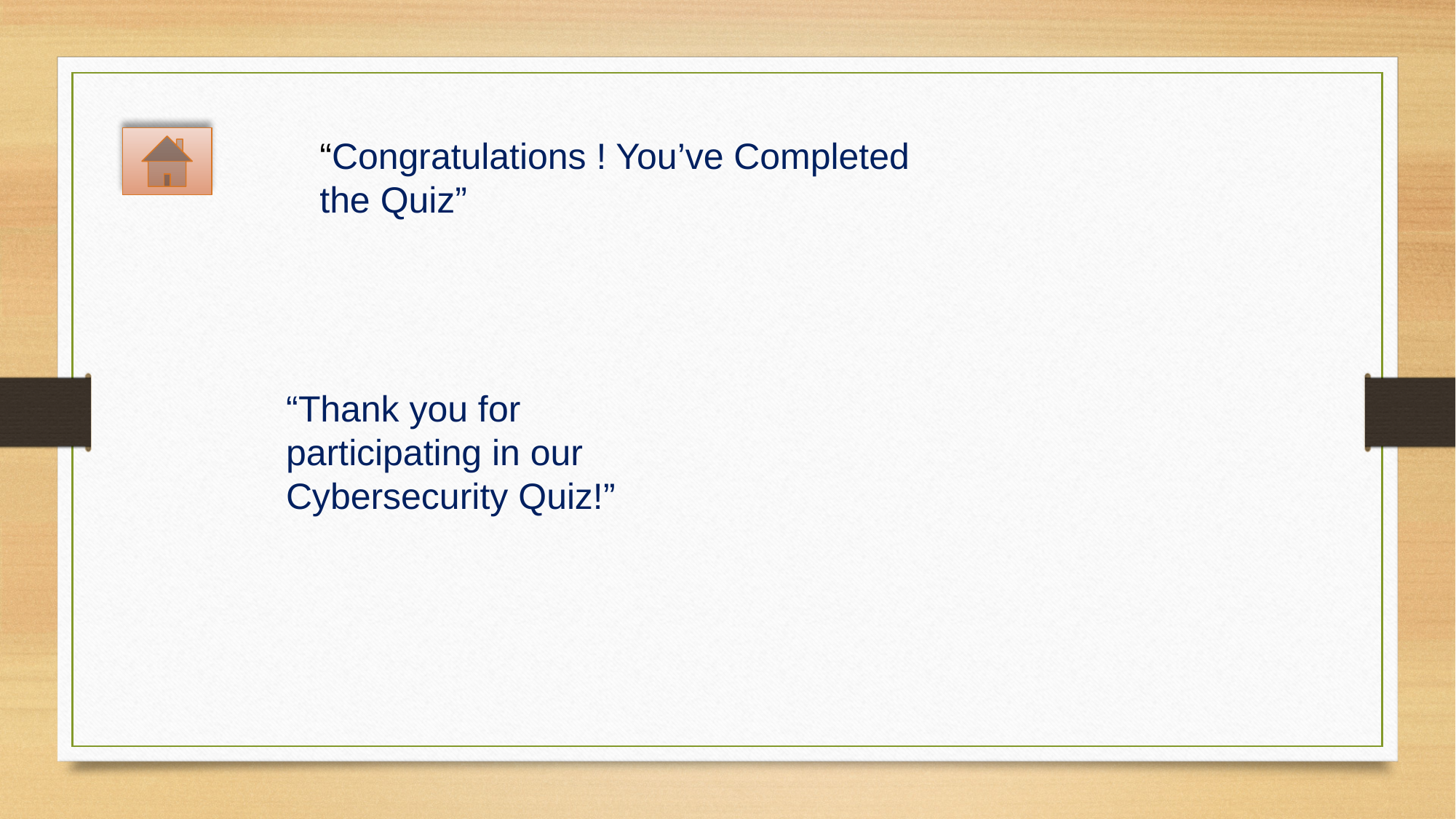

“Congratulations ! You’ve Completed the Quiz”
“Thank you for participating in our Cybersecurity Quiz!”